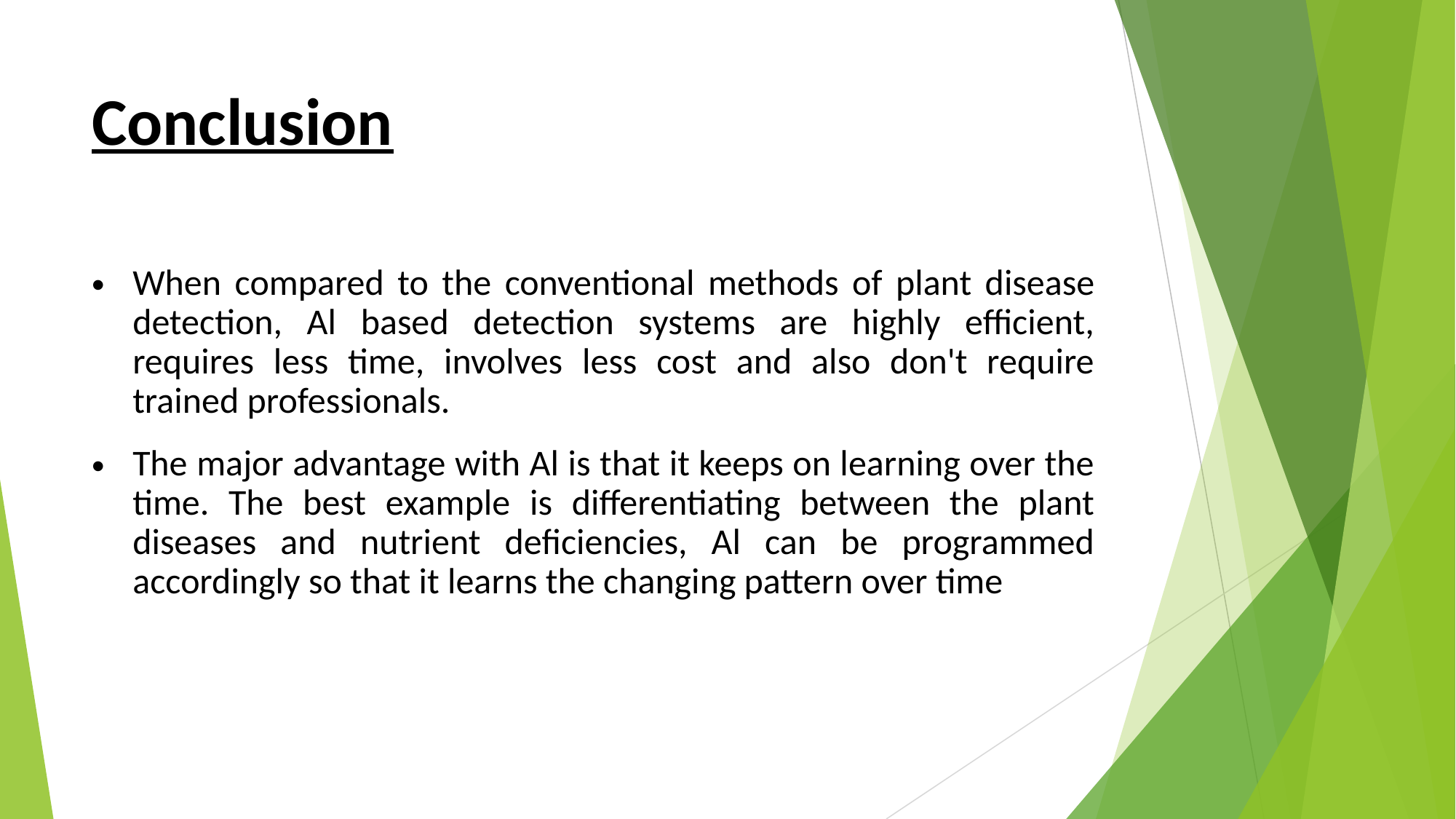

# Conclusion
When compared to the conventional methods of plant disease detection, Al based detection systems are highly efficient, requires less time, involves less cost and also don't require trained professionals.
The major advantage with Al is that it keeps on learning over the time. The best example is differentiating between the plant diseases and nutrient deficiencies, Al can be programmed accordingly so that it learns the changing pattern over time